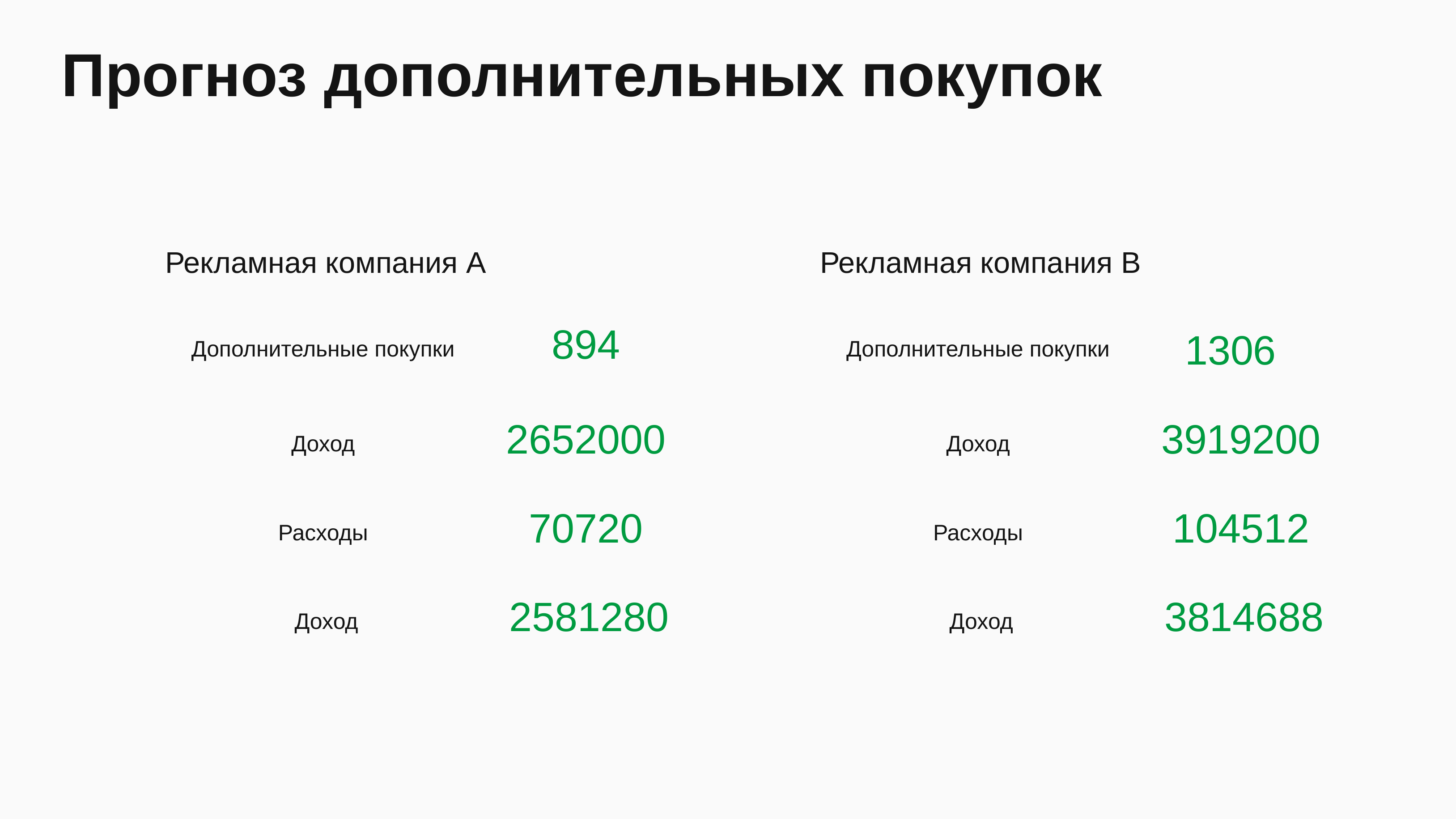

# Прогноз дополнительных покупок
Рекламная компания В
Рекламная компания А
894
Дополнительные покупки
Дополнительные покупки
1306
2652000
3919200
Доход
Доход
70720
104512
Расходы
Расходы
2581280
3814688
Доход
Доход